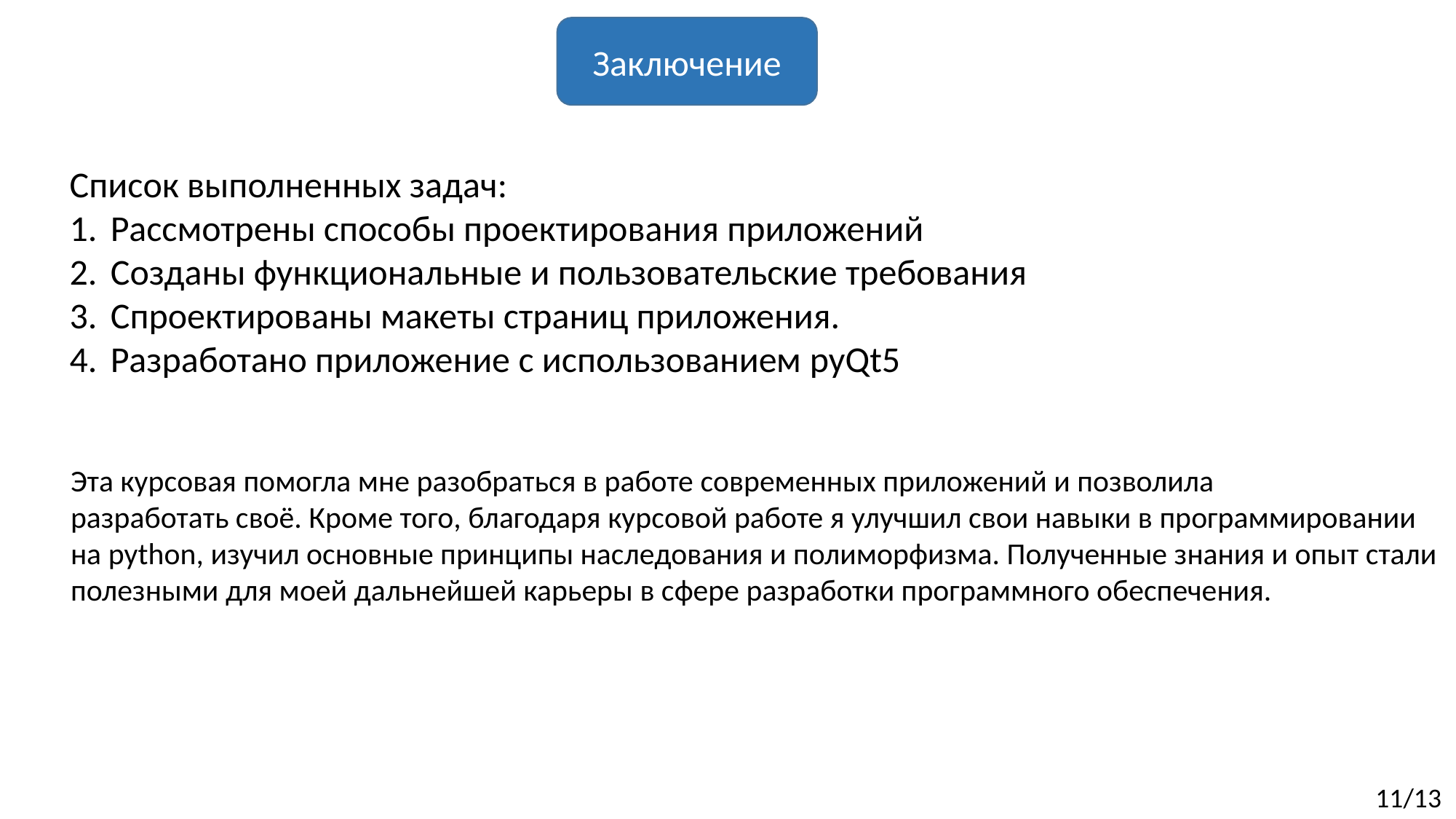

Заключение
Список выполненных задач:
Рассмотрены способы проектирования приложений
Созданы функциональные и пользовательские требования
Спроектированы макеты страниц приложения.
Разработано приложение с использованием pyQt5

Эта курсовая помогла мне разобраться в работе современных приложений и позволила
разработать своё. Кроме того, благодаря курсовой работе я улучшил свои навыки в программировании
на python, изучил основные принципы наследования и полиморфизма. Полученные знания и опыт стали
полезными для моей дальнейшей карьеры в сфере разработки программного обеспечения.
11/13